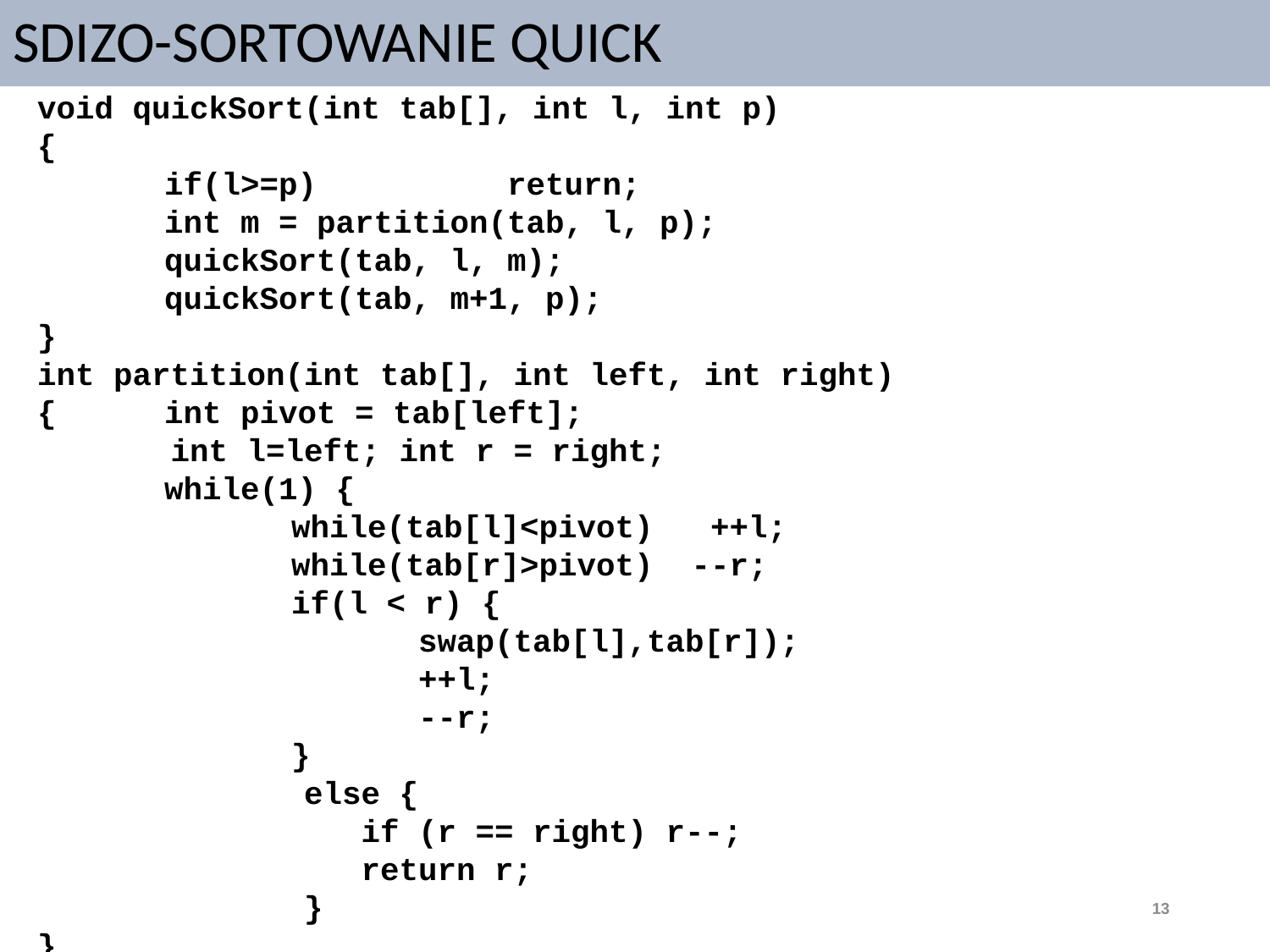

# SDIZO-SORTOWANIE QUICK
void quickSort(int tab[], int l, int p)
{
	if(l>=p)          return;
	int m = partition(tab, l, p);
	quickSort(tab, l, m);
	quickSort(tab, m+1, p);
}
int partition(int tab[], int left, int right)
{	int pivot = tab[left];
       int l=left; int r = right;
	while(1) {
		while(tab[l]<pivot)   ++l;
		while(tab[r]>pivot)  --r;
		if(l < r) {
			swap(tab[l],tab[r]);
			++l;
			--r;
		}
              else {
                 if (r == right) r--;
                 return r;
              }
}

13